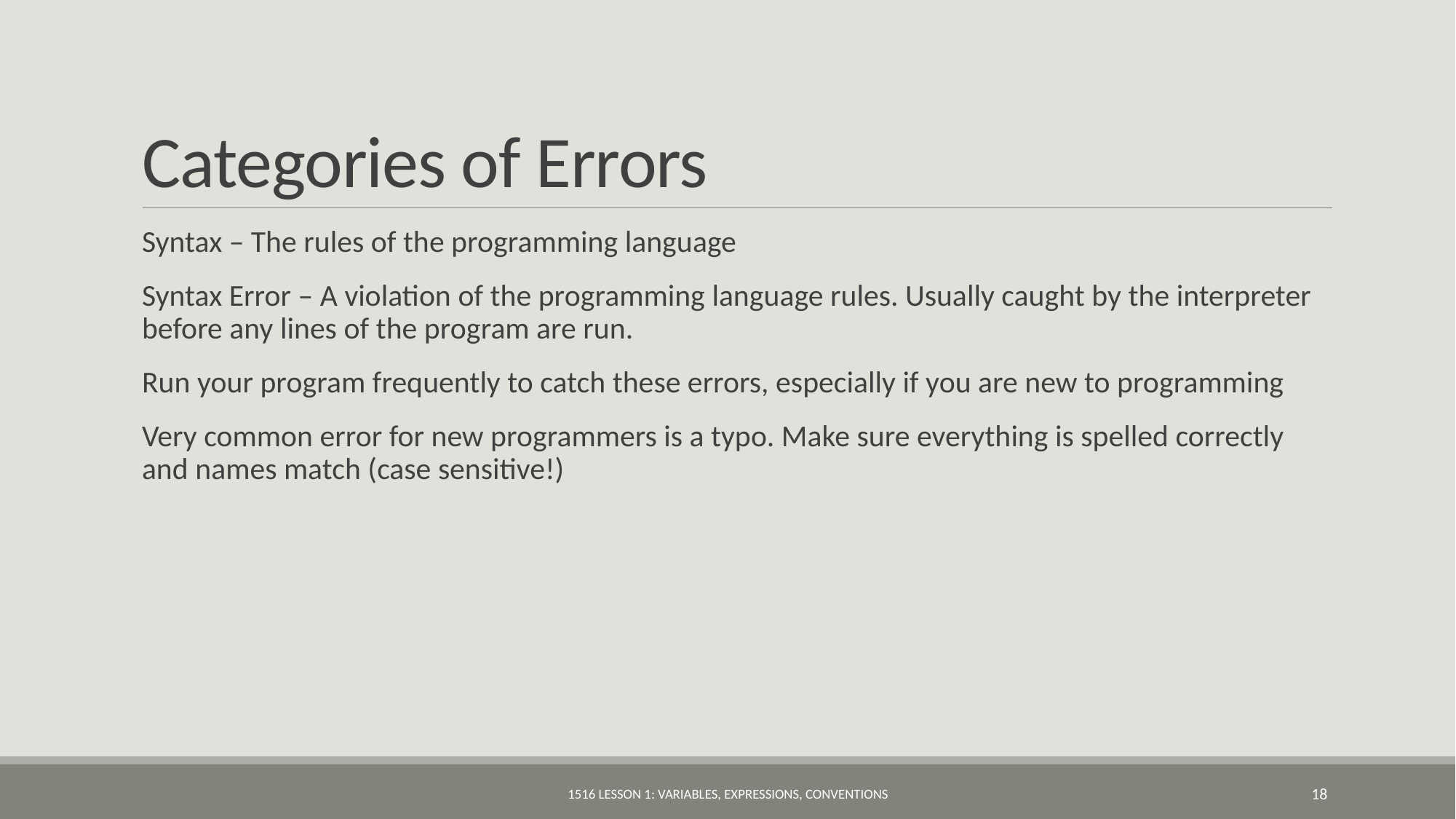

# Categories of Errors
Syntax – The rules of the programming language
Syntax Error – A violation of the programming language rules. Usually caught by the interpreter before any lines of the program are run.
Run your program frequently to catch these errors, especially if you are new to programming
Very common error for new programmers is a typo. Make sure everything is spelled correctly and names match (case sensitive!)

1516 Lesson 1: Variables, Expressions, Conventions
18